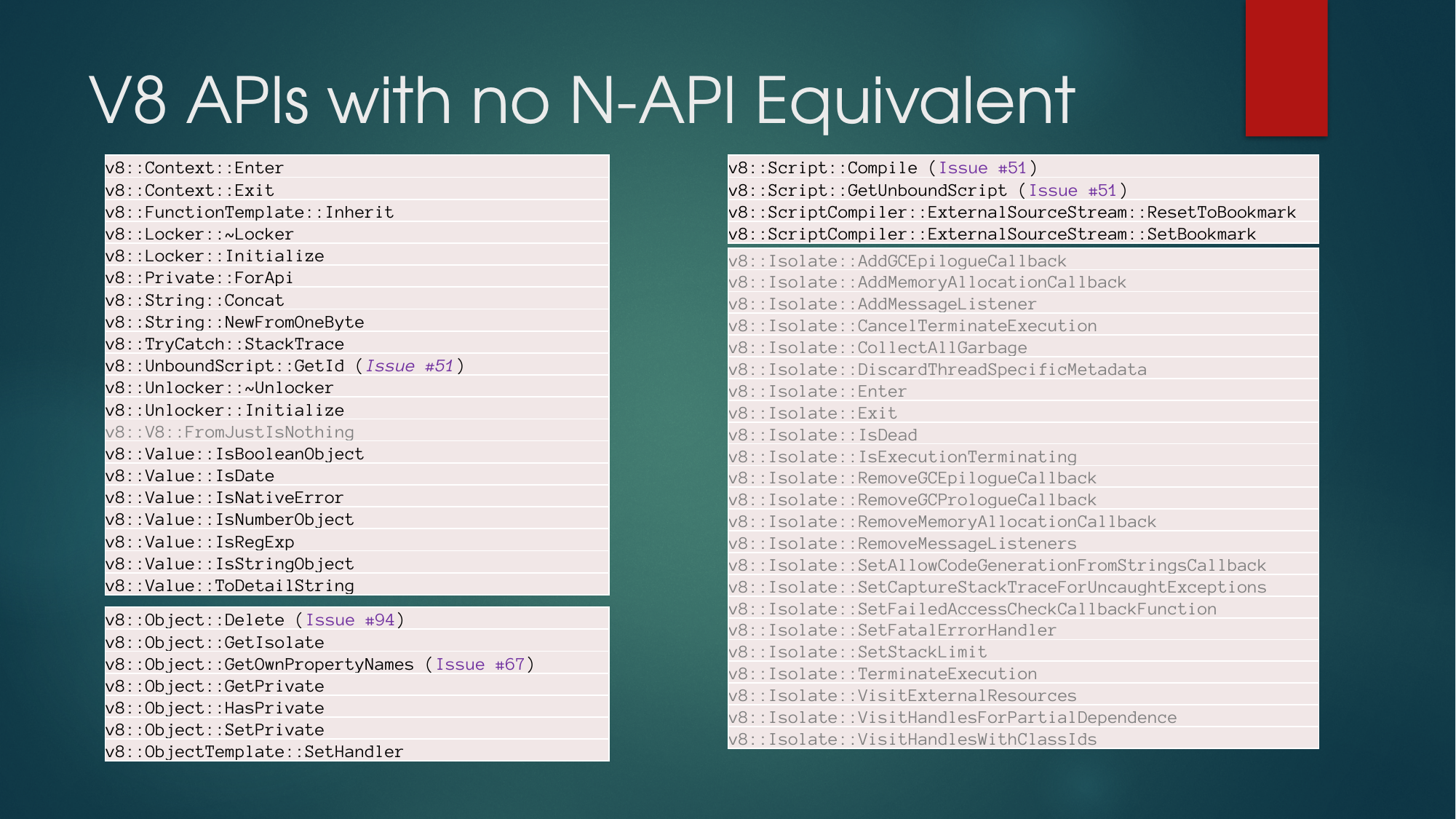

# V8 APIs with no N-API Equivalent
| v8::Context::Enter |
| --- |
| v8::Context::Exit |
| v8::FunctionTemplate::Inherit |
| v8::Locker::~Locker |
| v8::Locker::Initialize |
| v8::Private::ForApi |
| v8::String::Concat |
| v8::String::NewFromOneByte |
| v8::TryCatch::StackTrace |
| v8::UnboundScript::GetId (Issue #51) |
| v8::Unlocker::~Unlocker |
| v8::Unlocker::Initialize |
| v8::V8::FromJustIsNothing |
| v8::Value::IsBooleanObject |
| v8::Value::IsDate |
| v8::Value::IsNativeError |
| v8::Value::IsNumberObject |
| v8::Value::IsRegExp |
| v8::Value::IsStringObject |
| v8::Value::ToDetailString |
| v8::Script::Compile (Issue #51) |
| --- |
| v8::Script::GetUnboundScript (Issue #51) |
| v8::ScriptCompiler::ExternalSourceStream::ResetToBookmark |
| v8::ScriptCompiler::ExternalSourceStream::SetBookmark |
| v8::Isolate::AddGCEpilogueCallback |
| --- |
| v8::Isolate::AddMemoryAllocationCallback |
| v8::Isolate::AddMessageListener |
| v8::Isolate::CancelTerminateExecution |
| v8::Isolate::CollectAllGarbage |
| v8::Isolate::DiscardThreadSpecificMetadata |
| v8::Isolate::Enter |
| v8::Isolate::Exit |
| v8::Isolate::IsDead |
| v8::Isolate::IsExecutionTerminating |
| v8::Isolate::RemoveGCEpilogueCallback |
| v8::Isolate::RemoveGCPrologueCallback |
| v8::Isolate::RemoveMemoryAllocationCallback |
| v8::Isolate::RemoveMessageListeners |
| v8::Isolate::SetAllowCodeGenerationFromStringsCallback |
| v8::Isolate::SetCaptureStackTraceForUncaughtExceptions |
| v8::Isolate::SetFailedAccessCheckCallbackFunction |
| v8::Isolate::SetFatalErrorHandler |
| v8::Isolate::SetStackLimit |
| v8::Isolate::TerminateExecution |
| v8::Isolate::VisitExternalResources |
| v8::Isolate::VisitHandlesForPartialDependence |
| v8::Isolate::VisitHandlesWithClassIds |
| v8::Object::Delete (Issue #94) |
| --- |
| v8::Object::GetIsolate |
| v8::Object::GetOwnPropertyNames (Issue #67) |
| v8::Object::GetPrivate |
| v8::Object::HasPrivate |
| v8::Object::SetPrivate |
| v8::ObjectTemplate::SetHandler |